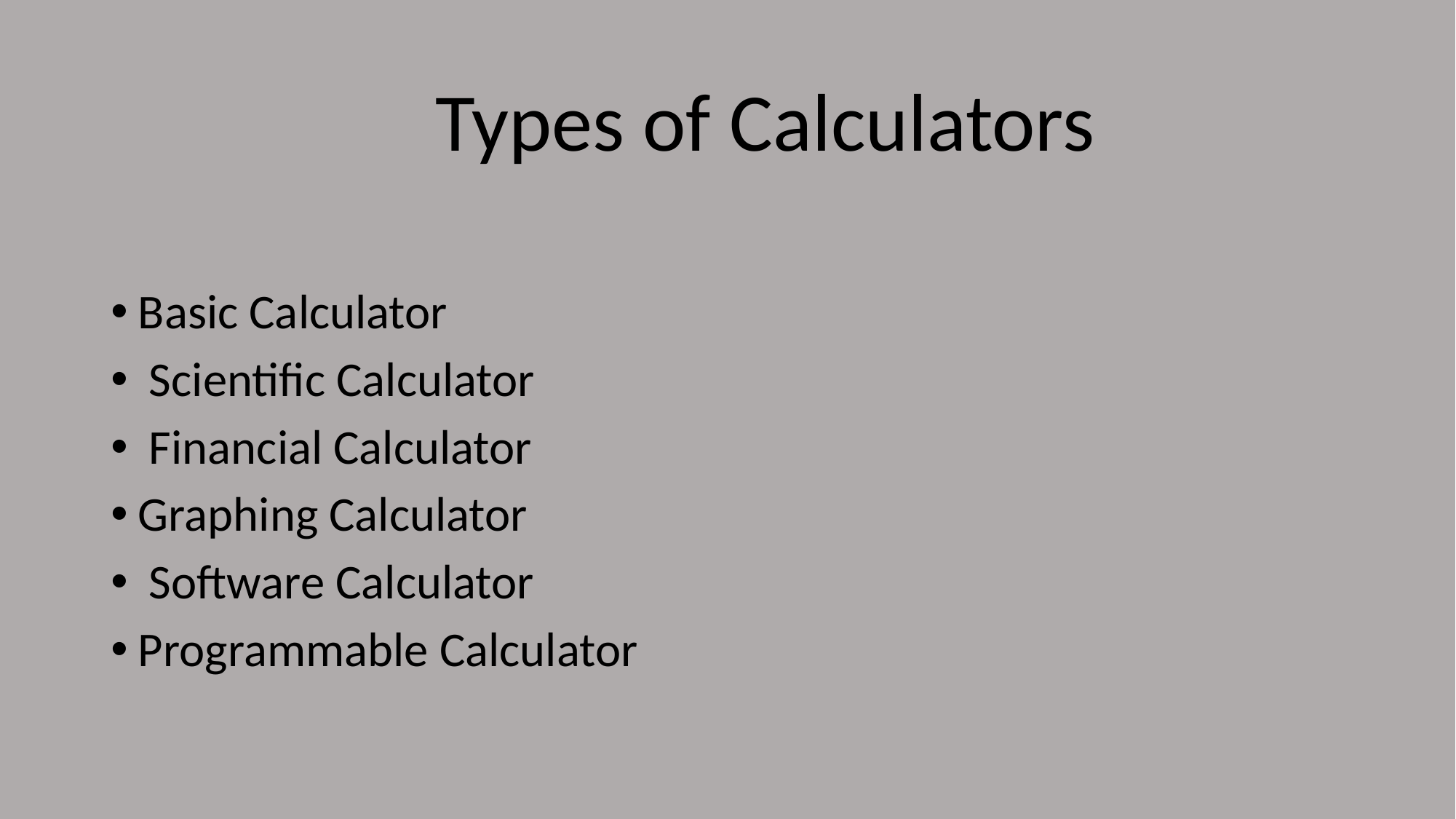

# Types of Calculators
Basic Calculator
 Scientific Calculator
 Financial Calculator
Graphing Calculator
 Software Calculator
Programmable Calculator